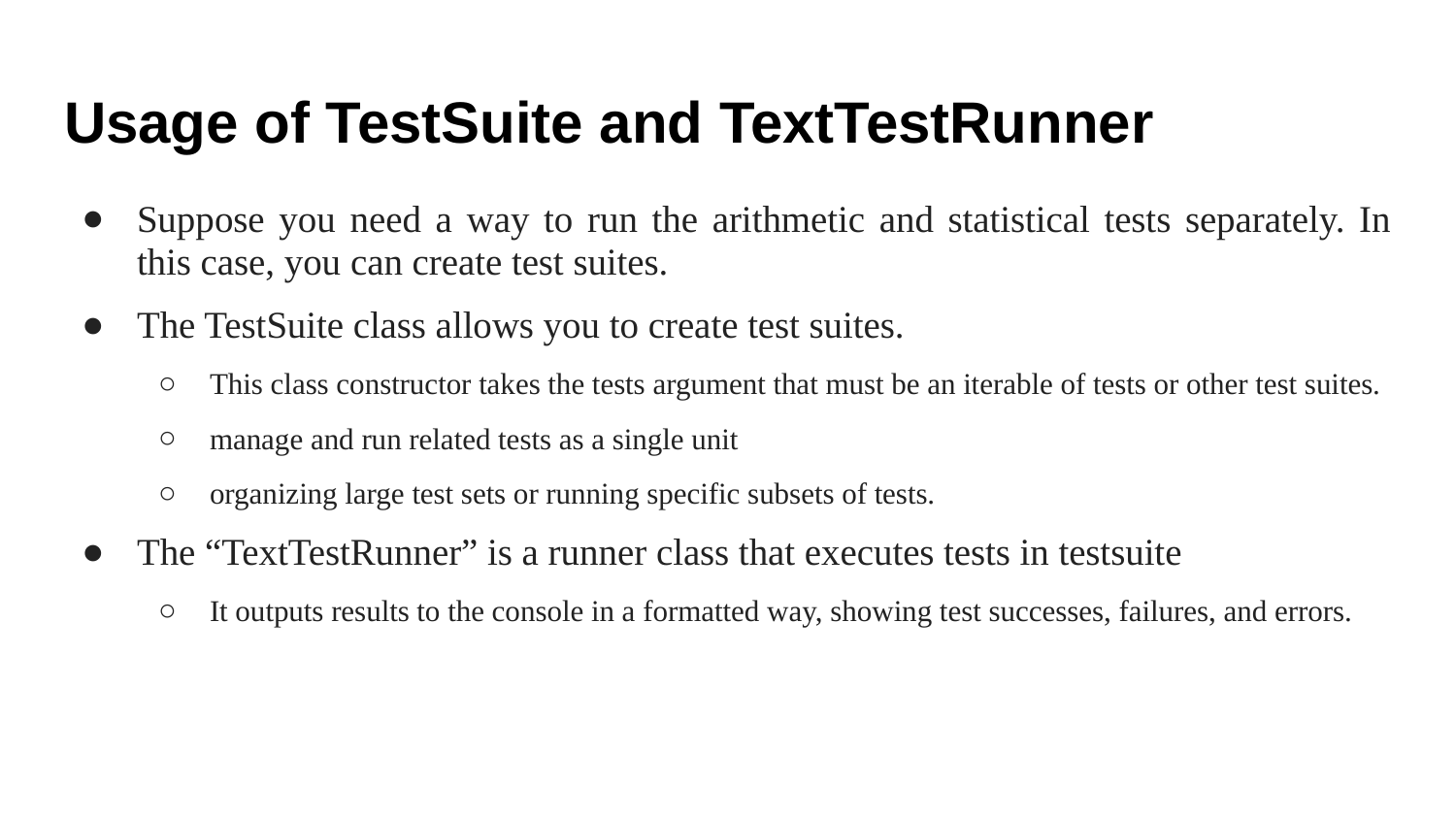

# Usage of TestSuite and TextTestRunner
Suppose you need a way to run the arithmetic and statistical tests separately. In this case, you can create test suites.
The TestSuite class allows you to create test suites.
This class constructor takes the tests argument that must be an iterable of tests or other test suites.
manage and run related tests as a single unit
organizing large test sets or running specific subsets of tests.
The “TextTestRunner” is a runner class that executes tests in testsuite
It outputs results to the console in a formatted way, showing test successes, failures, and errors.